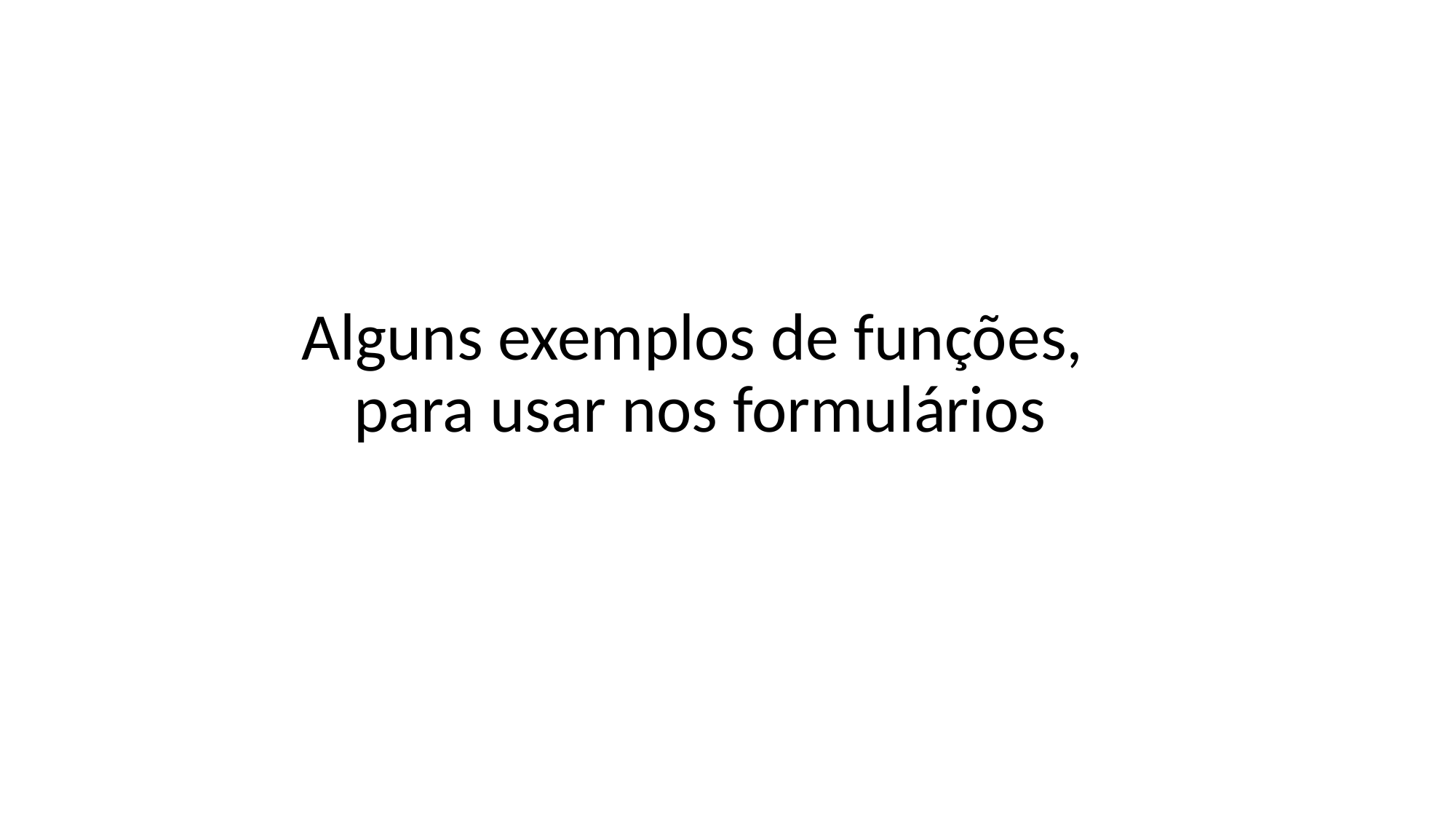

# Alguns exemplos de funções, para usar nos formulários